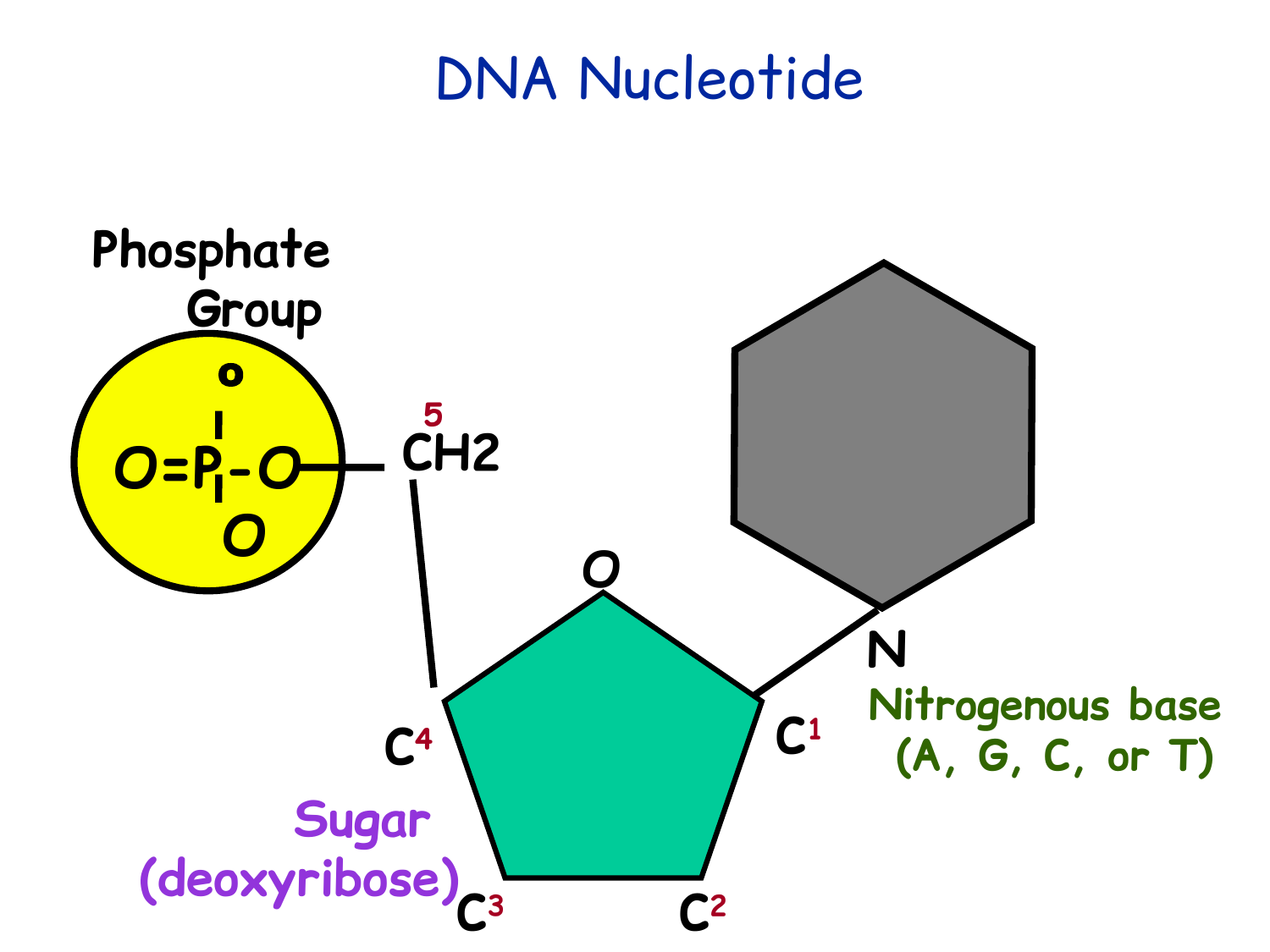

# DNA Nucleotide
Phosphate
    Group

O=P-O
   O

N
Nitrogenous base
 (A, G, C, or T)
O
5
CH2

O

C1
C4
      Sugar
(deoxyribose)
C3
C2